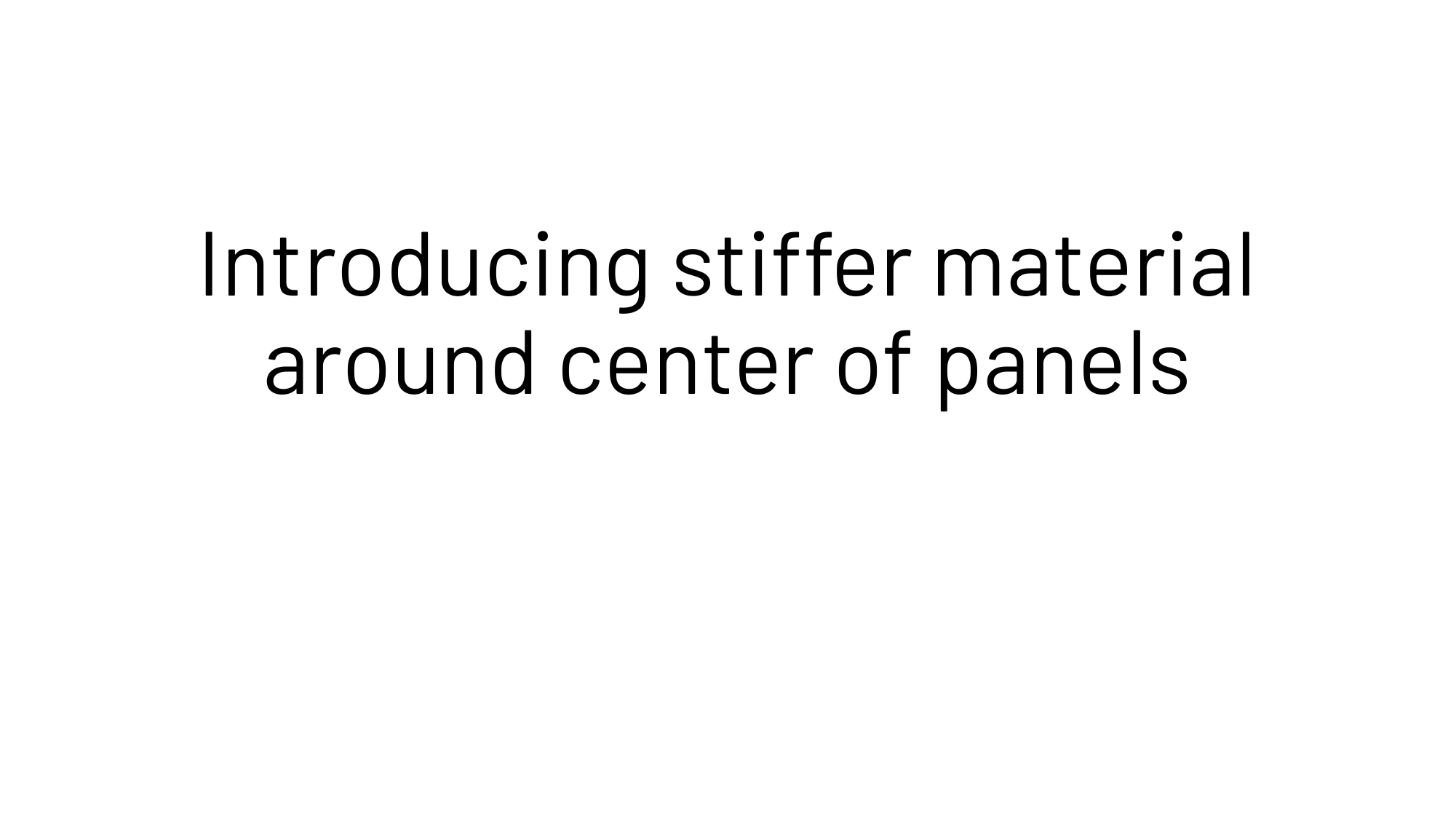

# Introducing stiffer material around center of panels